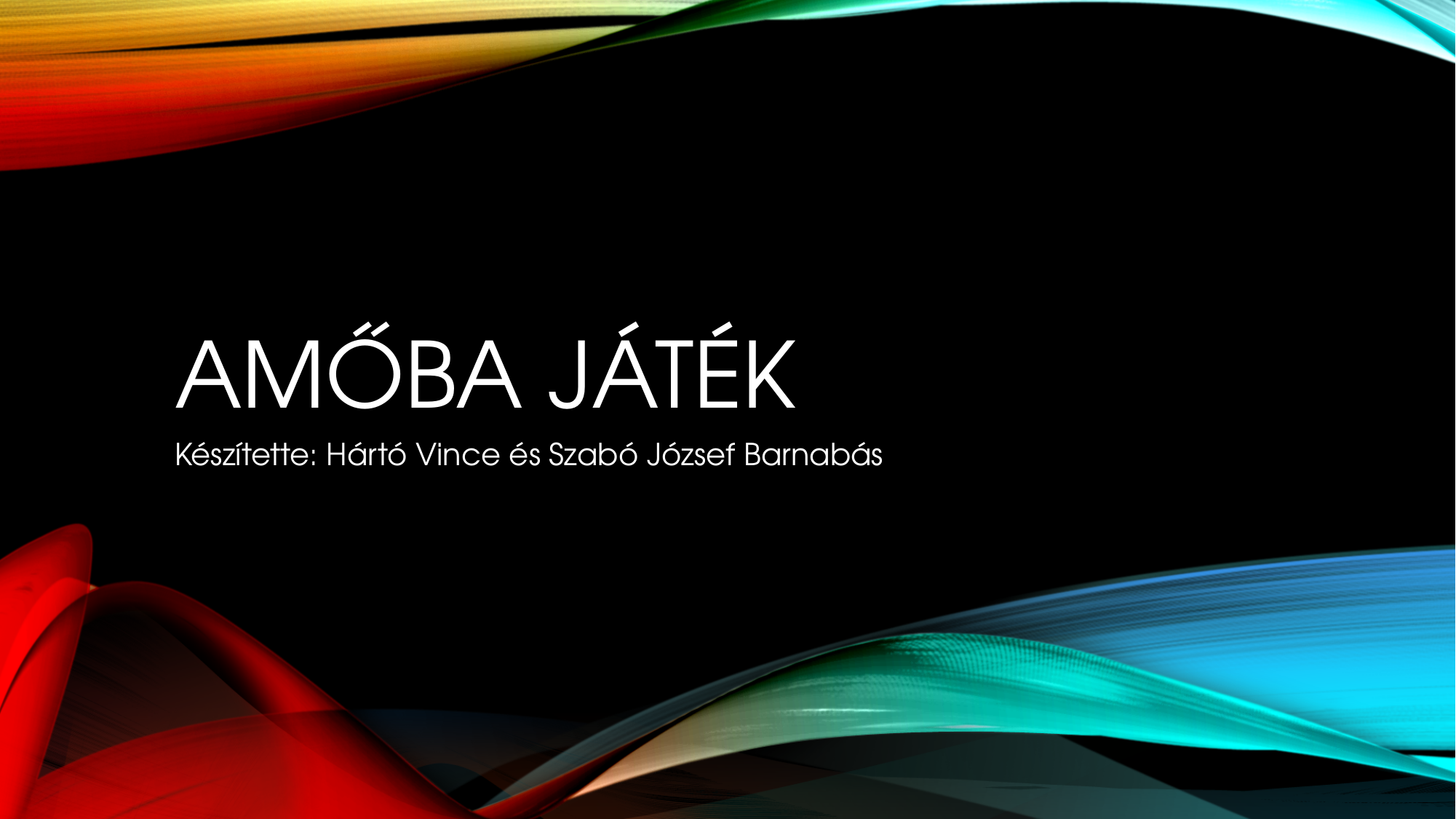

# Amőba játék
Készítette: Hártó Vince és Szabó József Barnabás